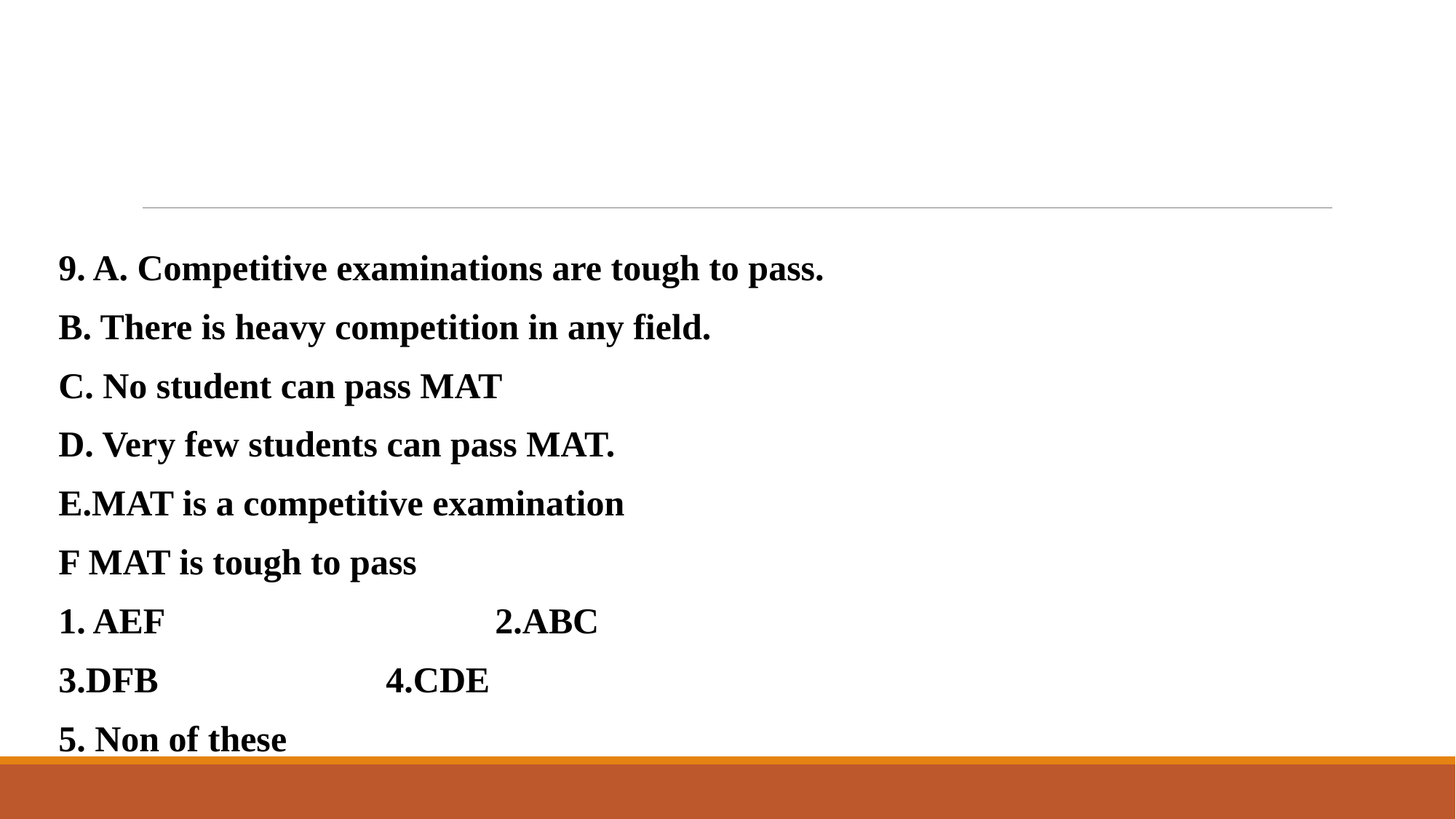

#
9. A. Competitive examinations are tough to pass.
B. There is heavy competition in any field.
C. No student can pass MAT
D. Very few students can pass MAT.
E.MAT is a competitive examination
F MAT is tough to pass
1. AEF 			2.ABC
3.DFB 			4.CDE
5. Non of these